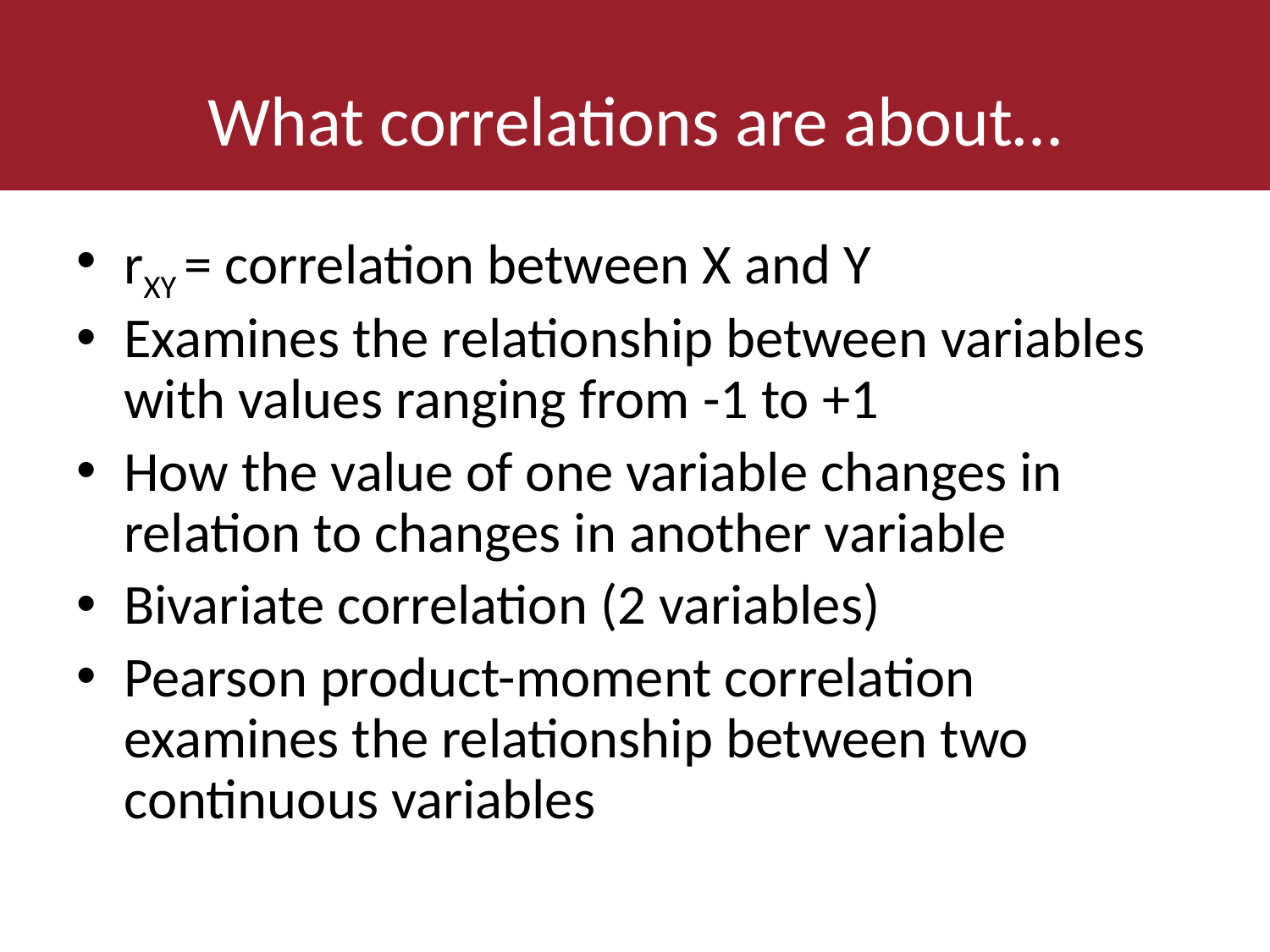

# What correlations are about…
rXY = correlation between X and Y
Examines the relationship between variables with values ranging from -1 to +1
How the value of one variable changes in relation to changes in another variable
Bivariate correlation (2 variables)
Pearson product-moment correlation examines the relationship between two continuous variables